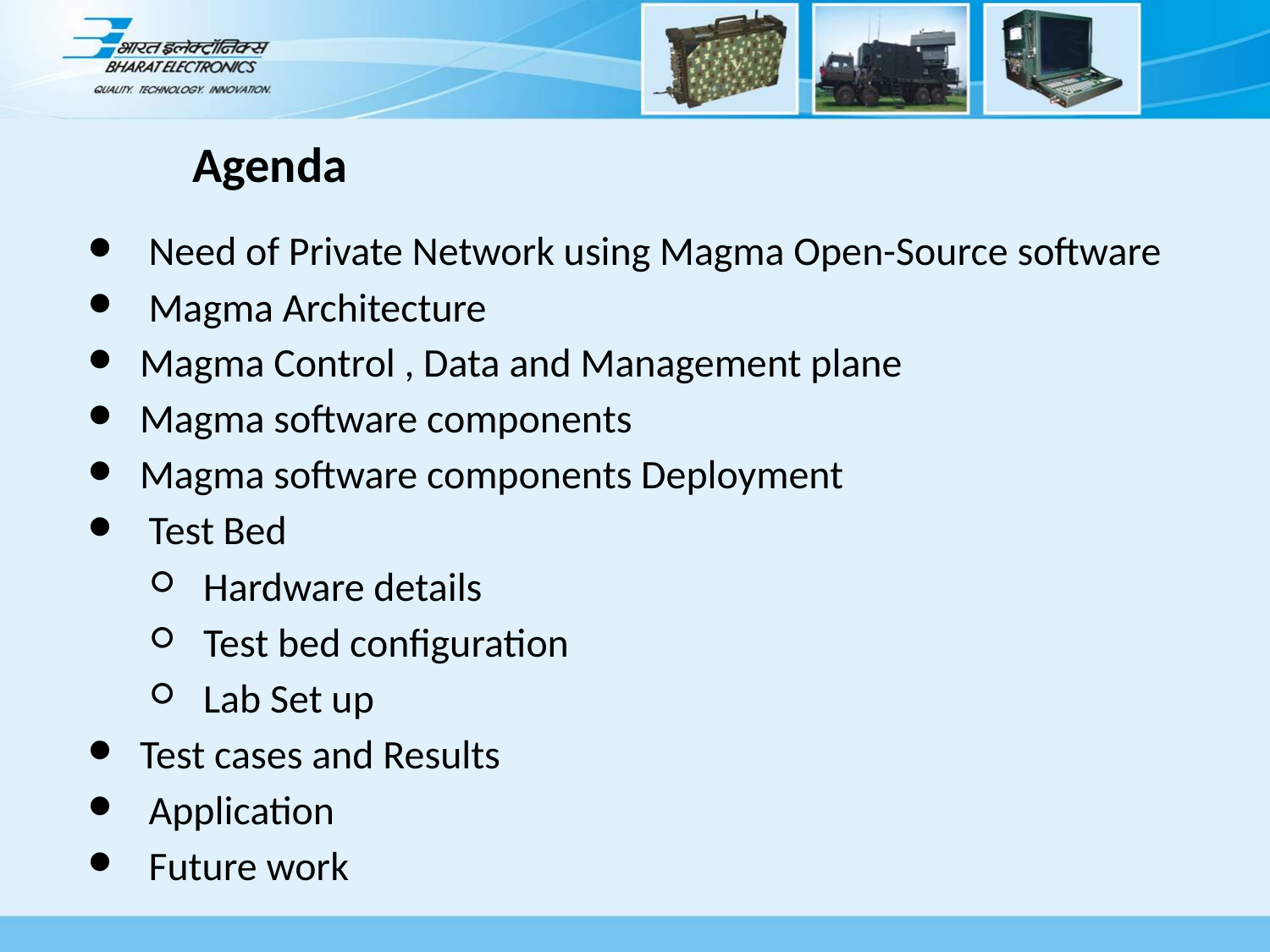

#
Agenda
 Need of Private Network using Magma Open-Source software
 Magma Architecture
Magma Control , Data and Management plane
Magma software components
Magma software components Deployment
 Test Bed
Hardware details
Test bed configuration
Lab Set up
Test cases and Results
 Application
 Future work